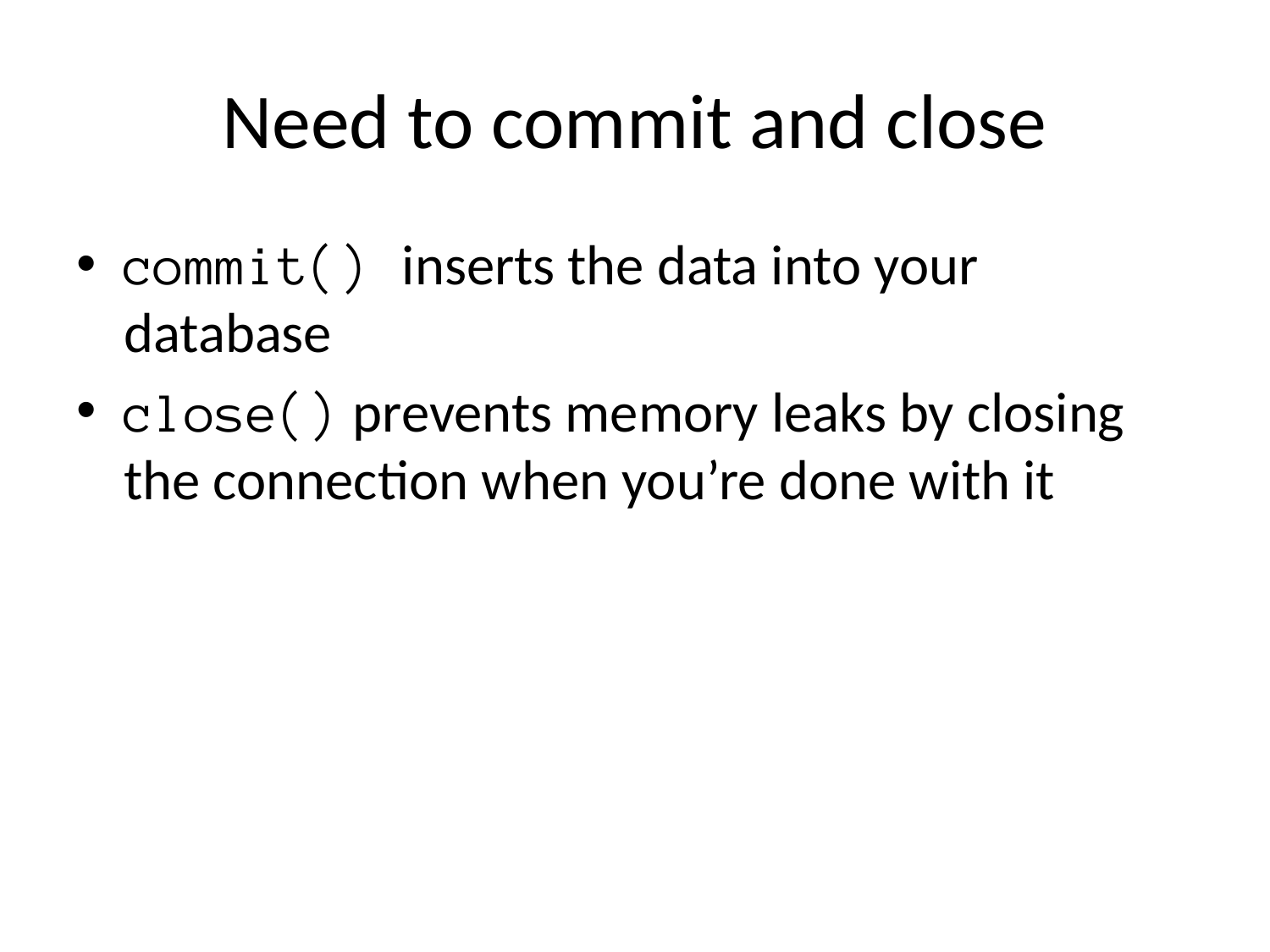

# Need to commit and close
commit() inserts the data into your database
close() prevents memory leaks by closing the connection when you’re done with it